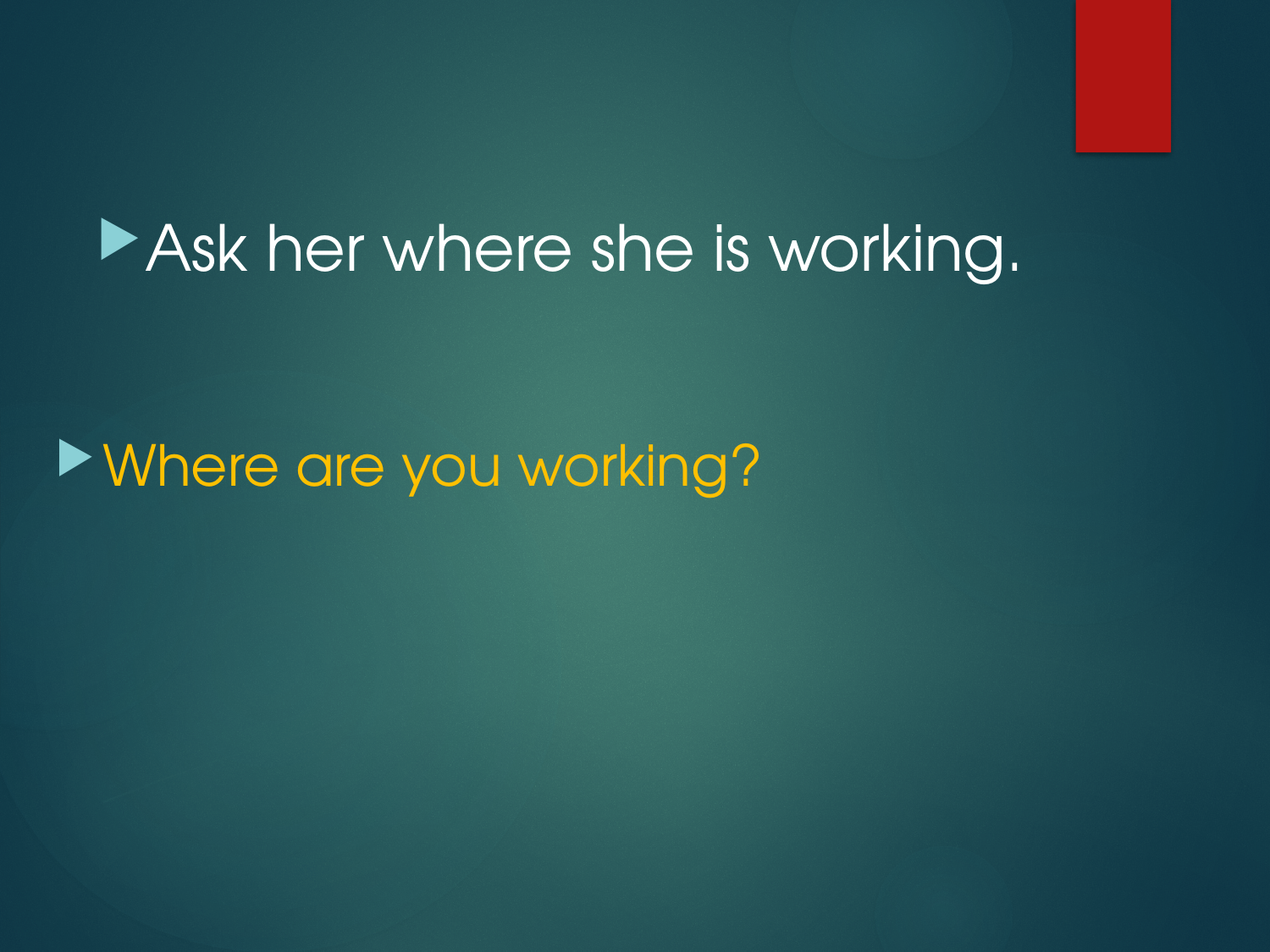

#
Ask her where she is working.
Where are you working?